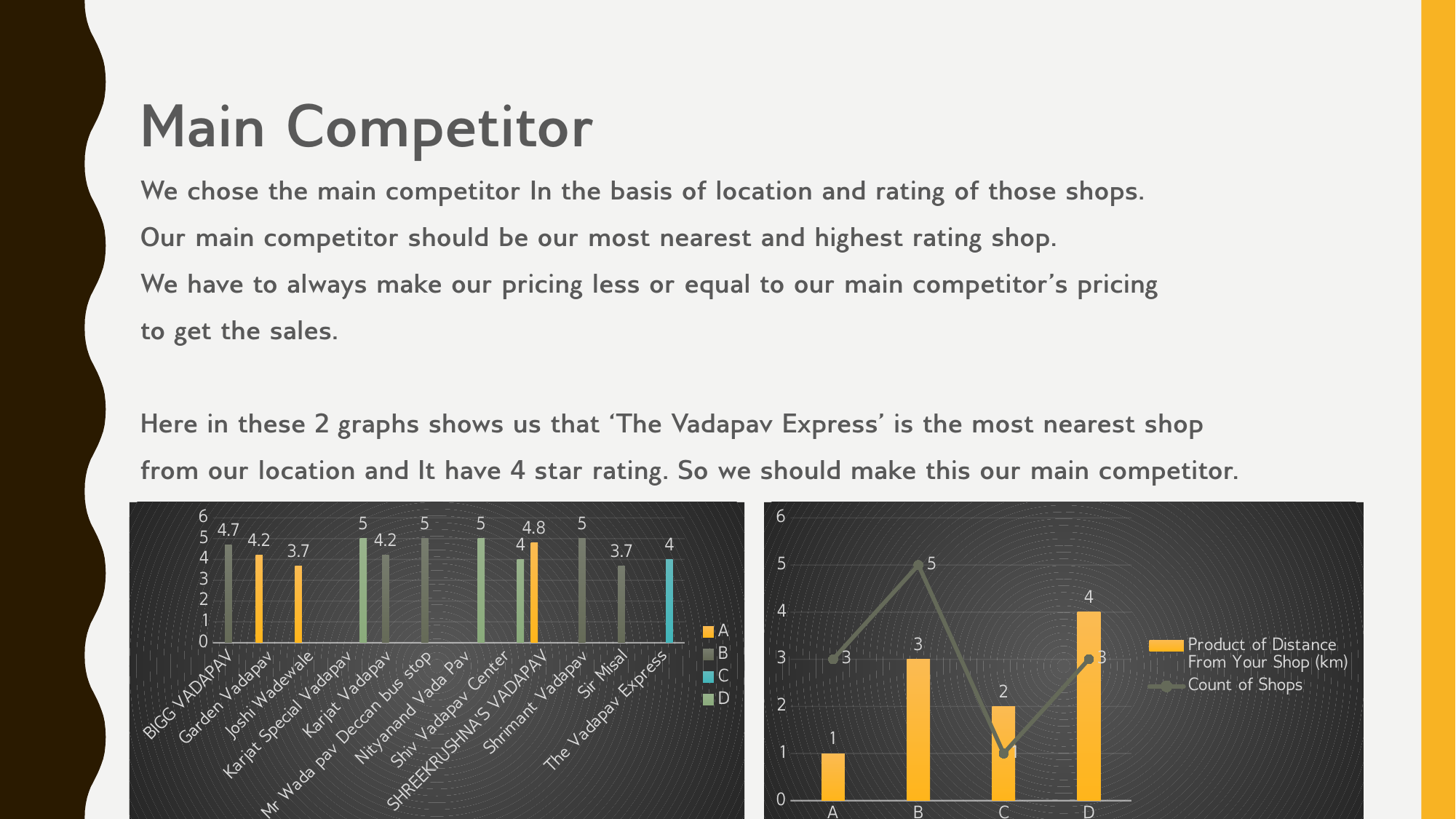

Main Competitor
We chose the main competitor In the basis of location and rating of those shops.
Our main competitor should be our most nearest and highest rating shop.
We have to always make our pricing less or equal to our main competitor’s pricing
to get the sales.

Here in these 2 graphs shows us that ‘The Vadapav Express’ is the most nearest shop
from our location and It have 4 star rating. So we should make this our main competitor.

### Chart

| Category | A | B | C | D |
|---|---|---|---|---|
| BIGG VADAPAV | None | 4.7 | None | None |
| Garden Vadapav | 4.2 | None | None | None |
| Joshi Wadewale | 3.7 | None | None | None |
| Karjat Special Vadapav | None | None | None | 5.0 |
| Karjat Vadapav | None | 4.2 | None | None |
| Mr Wada pav Deccan bus stop | None | 5.0 | None | None |
| Nityanand Vada Pav | None | None | None | 5.0 |
| Shiv Vadapav Center | None | None | None | 4.0 |
| SHREEKRUSHNA'S VADAPAV | 4.8 | None | None | None |
| Shrimant Vadapav | None | 5.0 | None | None |
| Sir Misal | None | 3.7 | None | None |
| The Vadapav Express | None | None | 4.0 | None |

### Chart

| Category | Product of Distance From Your Shop (km) | Count of Shops |
|---|---|---|
| A | 1.0 | 3.0 |
| B | 3.0 | 5.0 |
| C | 2.0 | 1.0 |
| D | 4.0 | 3.0 |